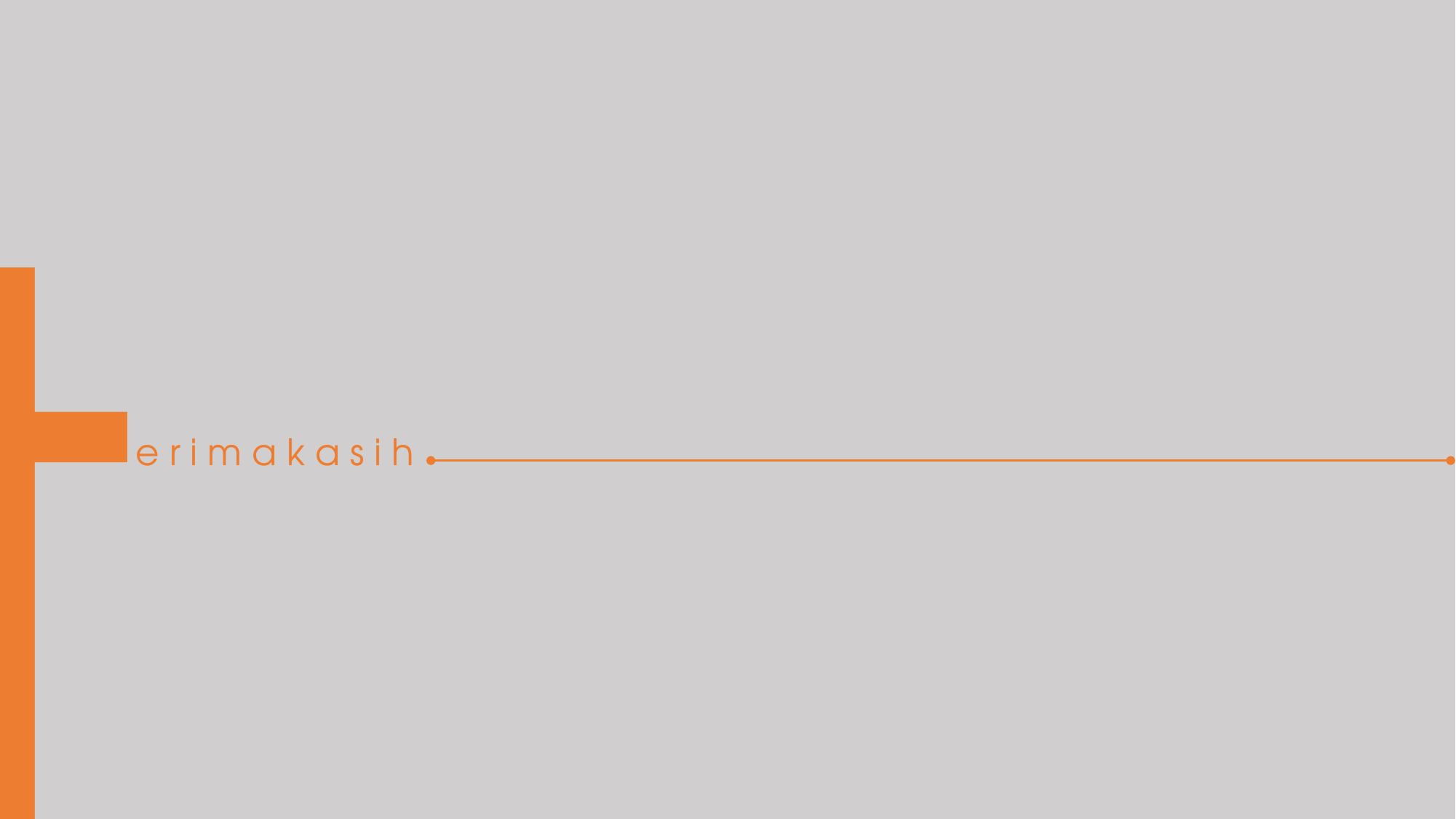

e r i m a k a s i h
t